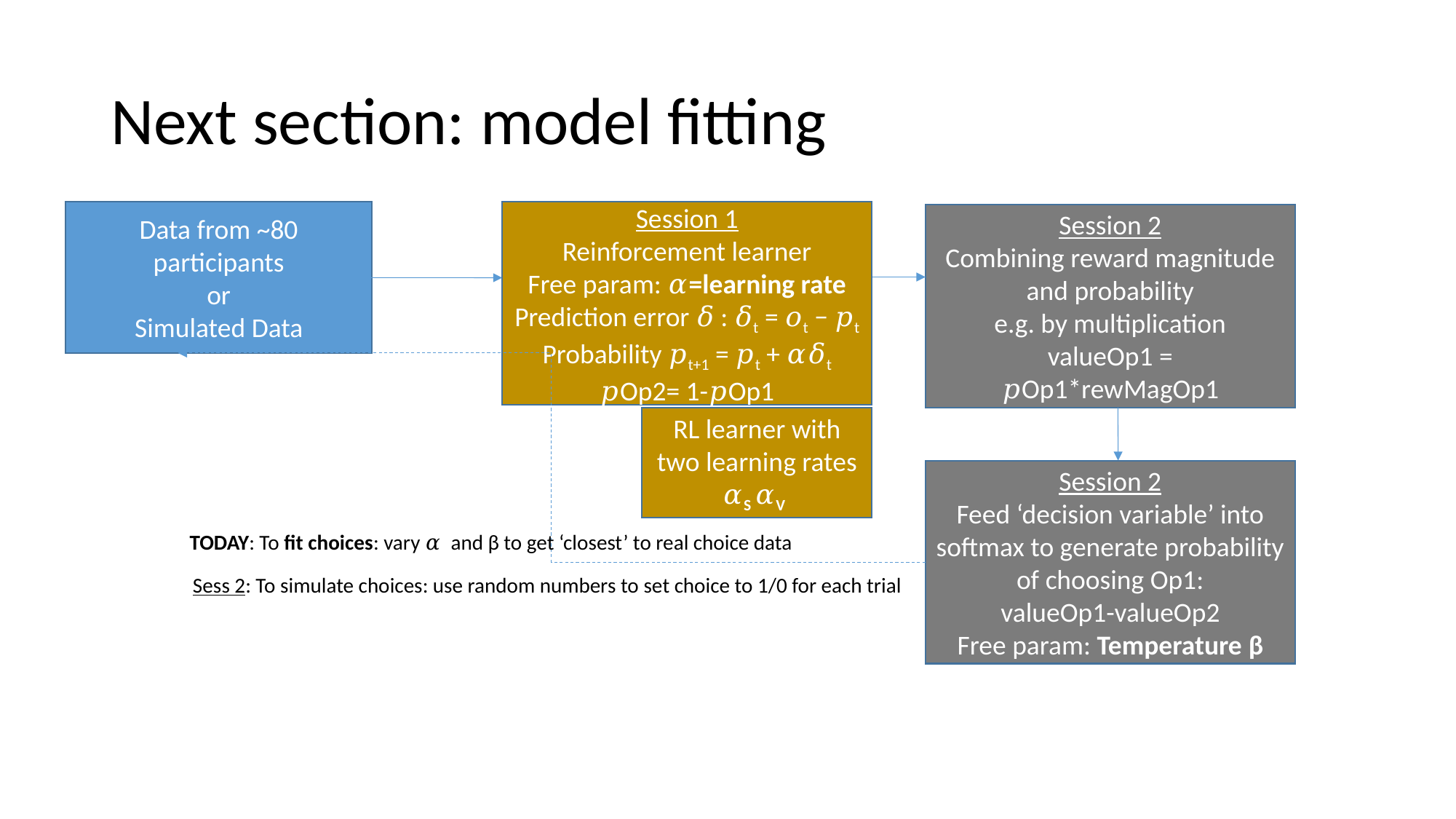

# Next section: model fitting
Data from ~80 participants
or
Simulated Data
Session 1
Reinforcement learner
Free param: 𝛼=learning rate
Prediction error 𝛿 : 𝛿t = 𝑜t − 𝑝t
Probability 𝑝t+1 = 𝑝t + 𝛼𝛿t
𝑝Op2= 1-𝑝Op1
Session 2
Combining reward magnitude and probability
e.g. by multiplication
valueOp1 = 𝑝Op1*rewMagOp1
RL learner with two learning rates
𝛼S 𝛼V
Session 2
Feed ‘decision variable’ into softmax to generate probability of choosing Op1:
valueOp1-valueOp2
Free param: Temperature β
TODAY: To fit choices: vary 𝛼  and β to get ‘closest’ to real choice data
Sess 2: To simulate choices: use random numbers to set choice to 1/0 for each trial